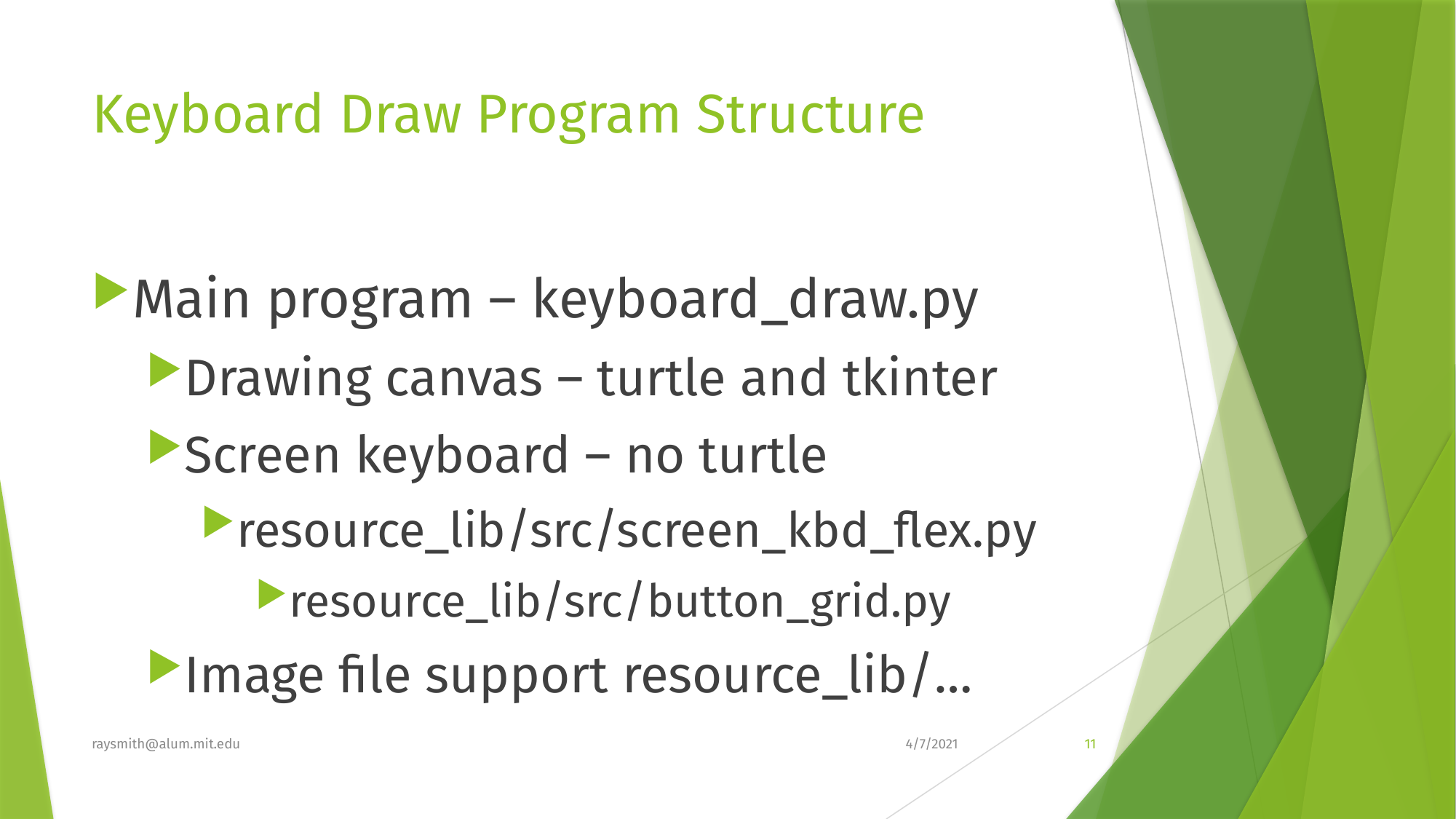

# Keyboard Draw Program Structure
Main program – keyboard_draw.py
Drawing canvas – turtle and tkinter
Screen keyboard – no turtle
resource_lib/src/screen_kbd_flex.py
resource_lib/src/button_grid.py
Image file support resource_lib/…
raysmith@alum.mit.edu
4/7/2021
11